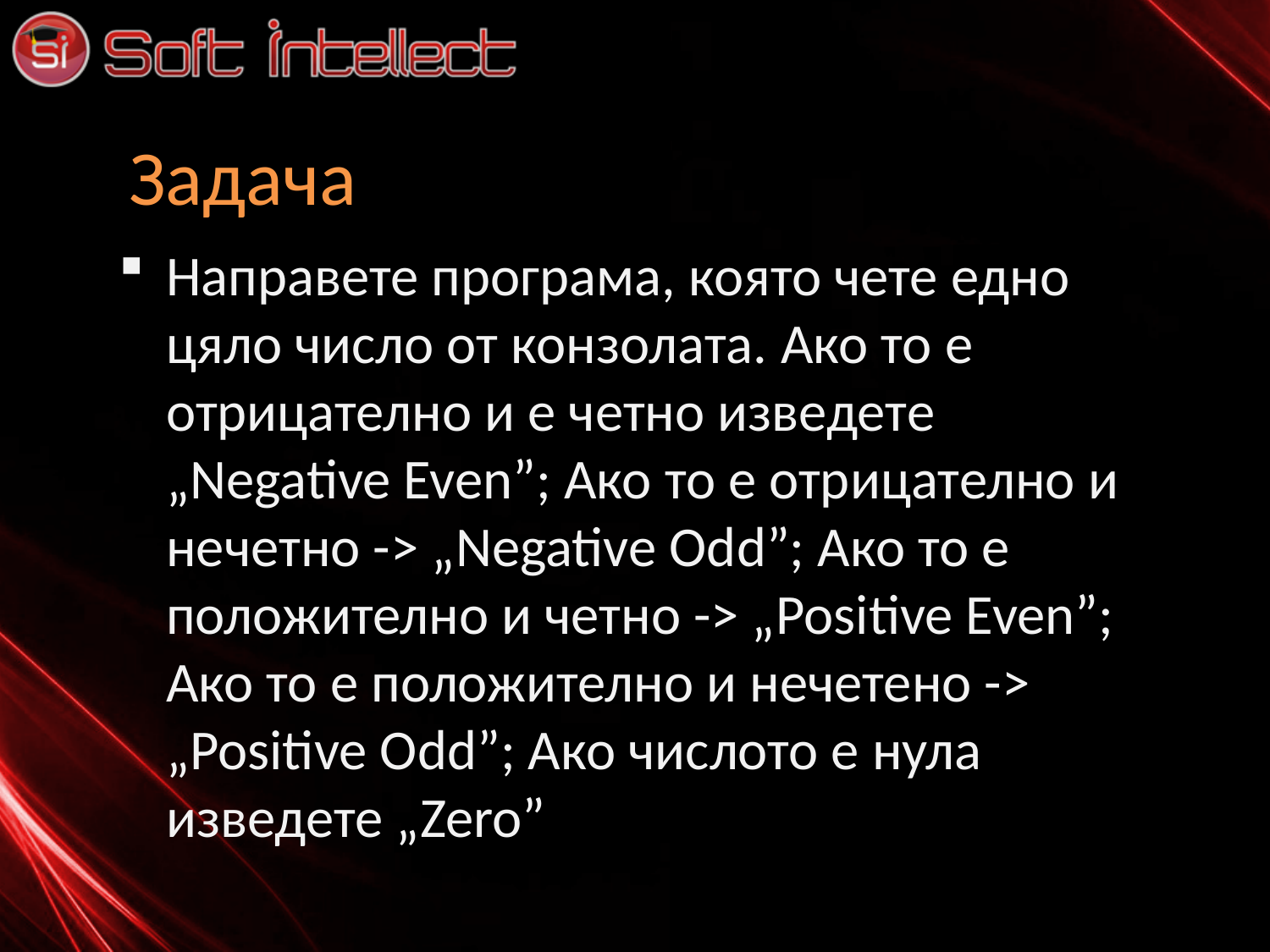

# Задача
Направете програма, която чете едно цяло число от конзолата. Ако то е отрицателно и е четно изведете „Negative Even”; Ако то е отрицателно и нечетно -> „Negative Odd”; Ако то е положително и четно -> „Positive Even”; Ако то е положително и нечетено -> „Positive Odd”; Ако числото е нула изведете „Zero”